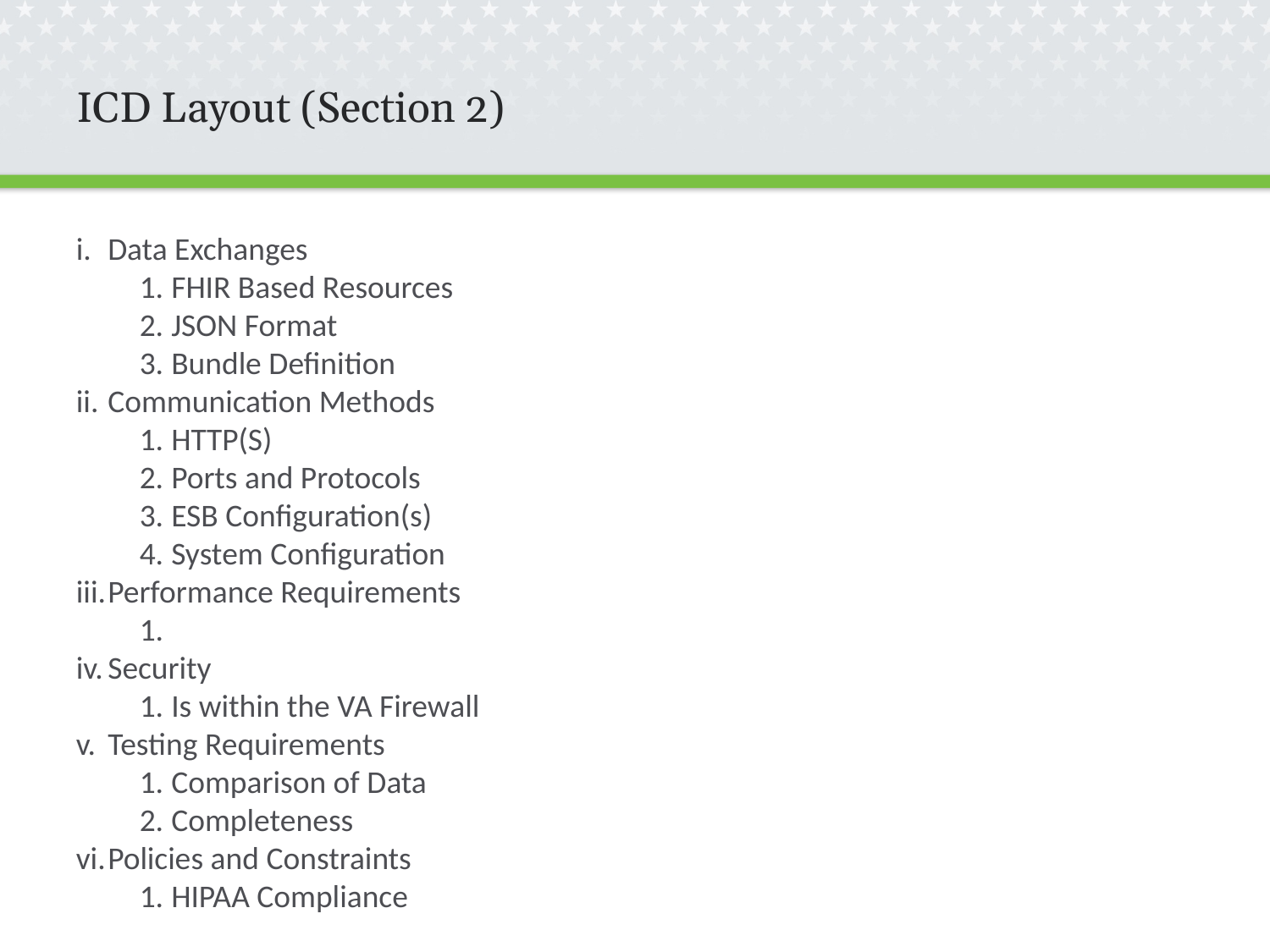

# ICD Layout (Section 2)
Data Exchanges
FHIR Based Resources
JSON Format
Bundle Definition
Communication Methods
HTTP(S)
Ports and Protocols
ESB Configuration(s)
System Configuration
Performance Requirements

Security
Is within the VA Firewall
Testing Requirements
Comparison of Data
Completeness
Policies and Constraints
HIPAA Compliance